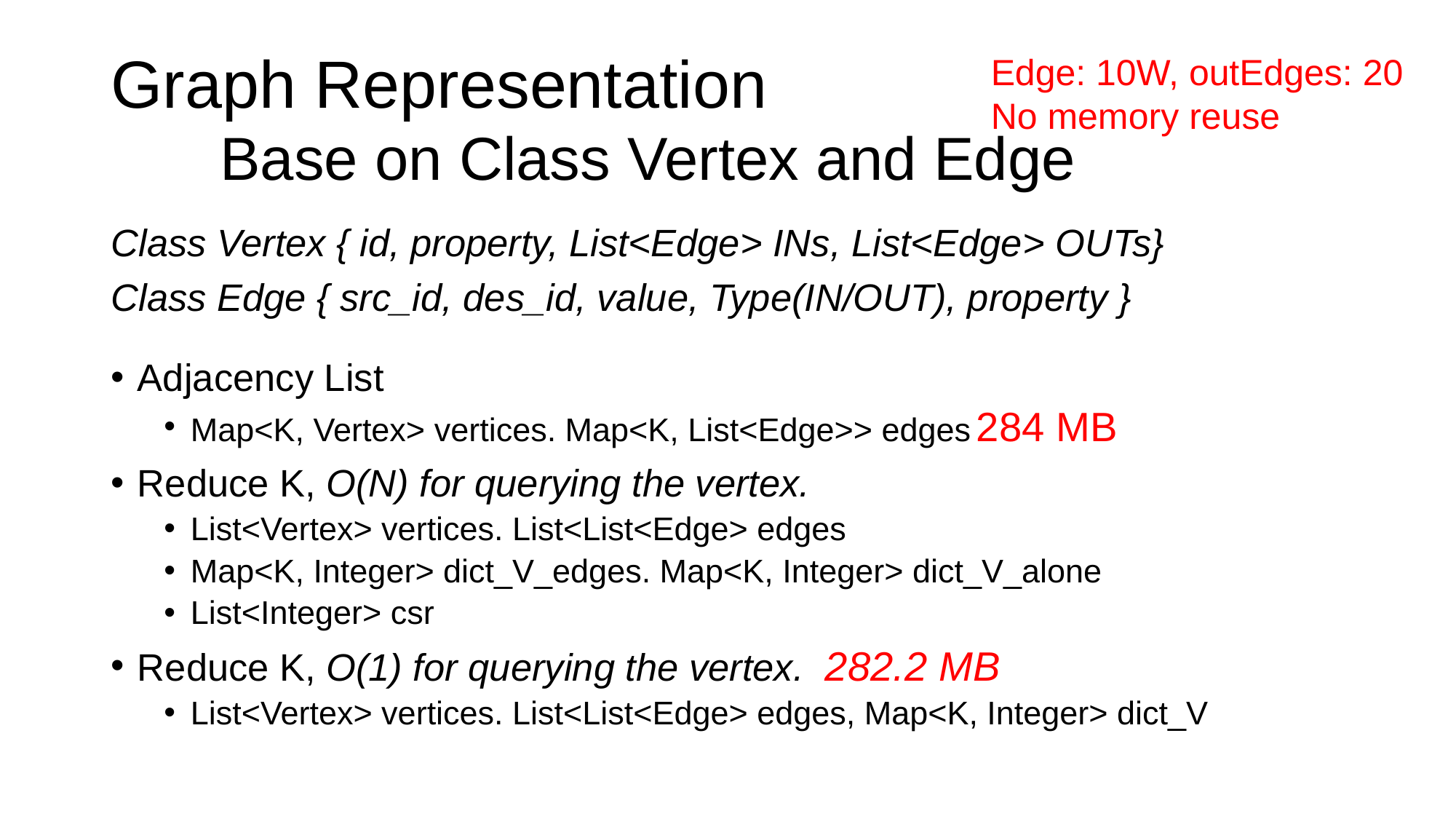

# Graph Representation Base on Class Vertex and Edge
Edge: 10W, outEdges: 20
No memory reuse
Class Vertex { id, property, List<Edge> INs, List<Edge> OUTs}
Class Edge { src_id, des_id, value, Type(IN/OUT), property }

Adjacency List
Map<K, Vertex> vertices. Map<K, List<Edge>> edges	284 MB
Reduce K, O(N) for querying the vertex.
List<Vertex> vertices. List<List<Edge> edges
Map<K, Integer> dict_V_edges. Map<K, Integer> dict_V_alone
List<Integer> csr
Reduce K, O(1) for querying the vertex.		282.2 MB
List<Vertex> vertices. List<List<Edge> edges, Map<K, Integer> dict_V